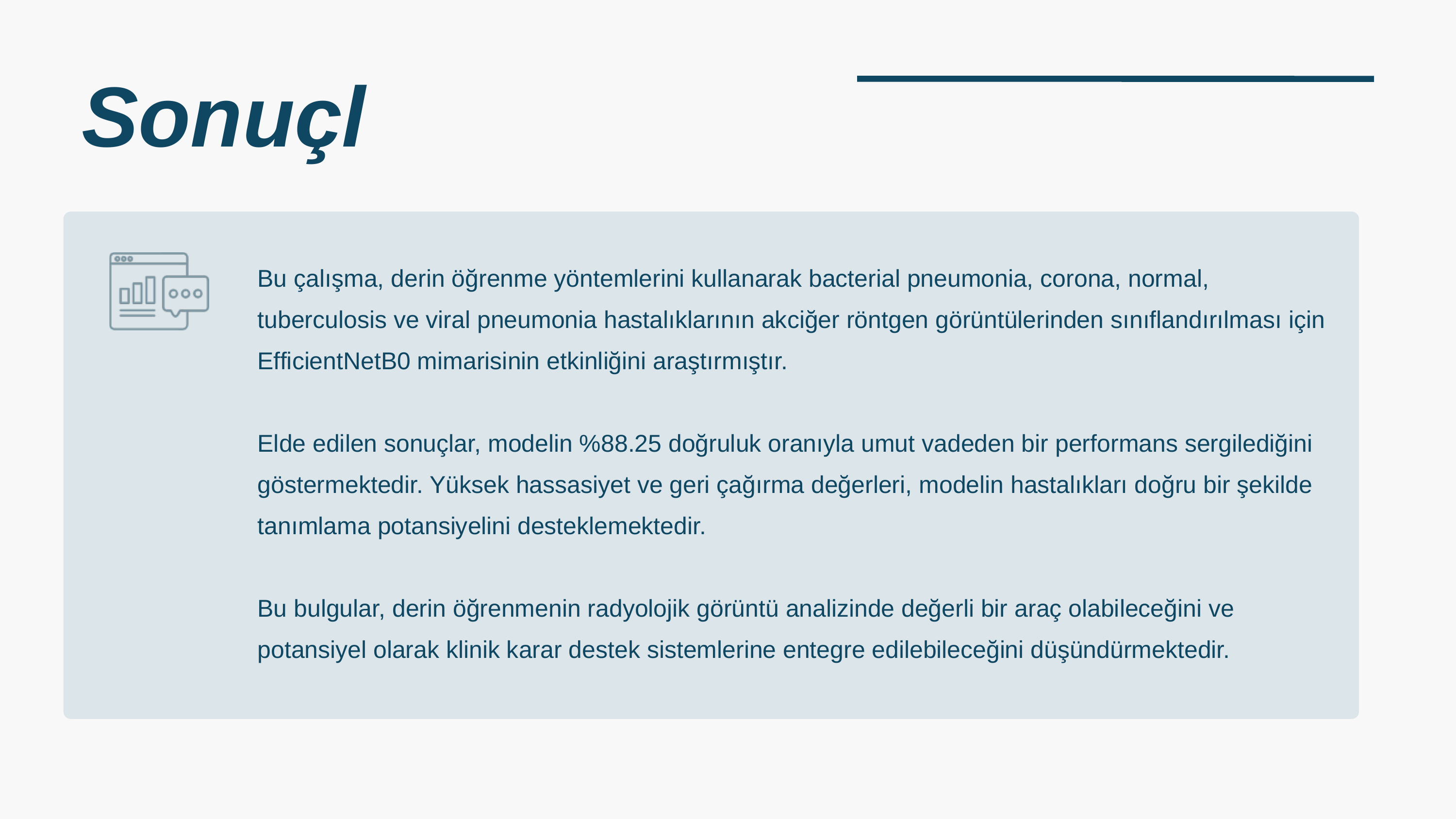

Sonuçlar

Bu çalışma, derin öğrenme yöntemlerini kullanarak bacterial pneumonia, corona, normal, tuberculosis ve viral pneumonia hastalıklarının akciğer röntgen görüntülerinden sınıflandırılması için EfficientNetB0 mimarisinin etkinliğini araştırmıştır.

Elde edilen sonuçlar, modelin %88.25 doğruluk oranıyla umut vadeden bir performans sergilediğini göstermektedir. Yüksek hassasiyet ve geri çağırma değerleri, modelin hastalıkları doğru bir şekilde tanımlama potansiyelini desteklemektedir.

Bu bulgular, derin öğrenmenin radyolojik görüntü analizinde değerli bir araç olabileceğini ve potansiyel olarak klinik karar destek sistemlerine entegre edilebileceğini düşündürmektedir.